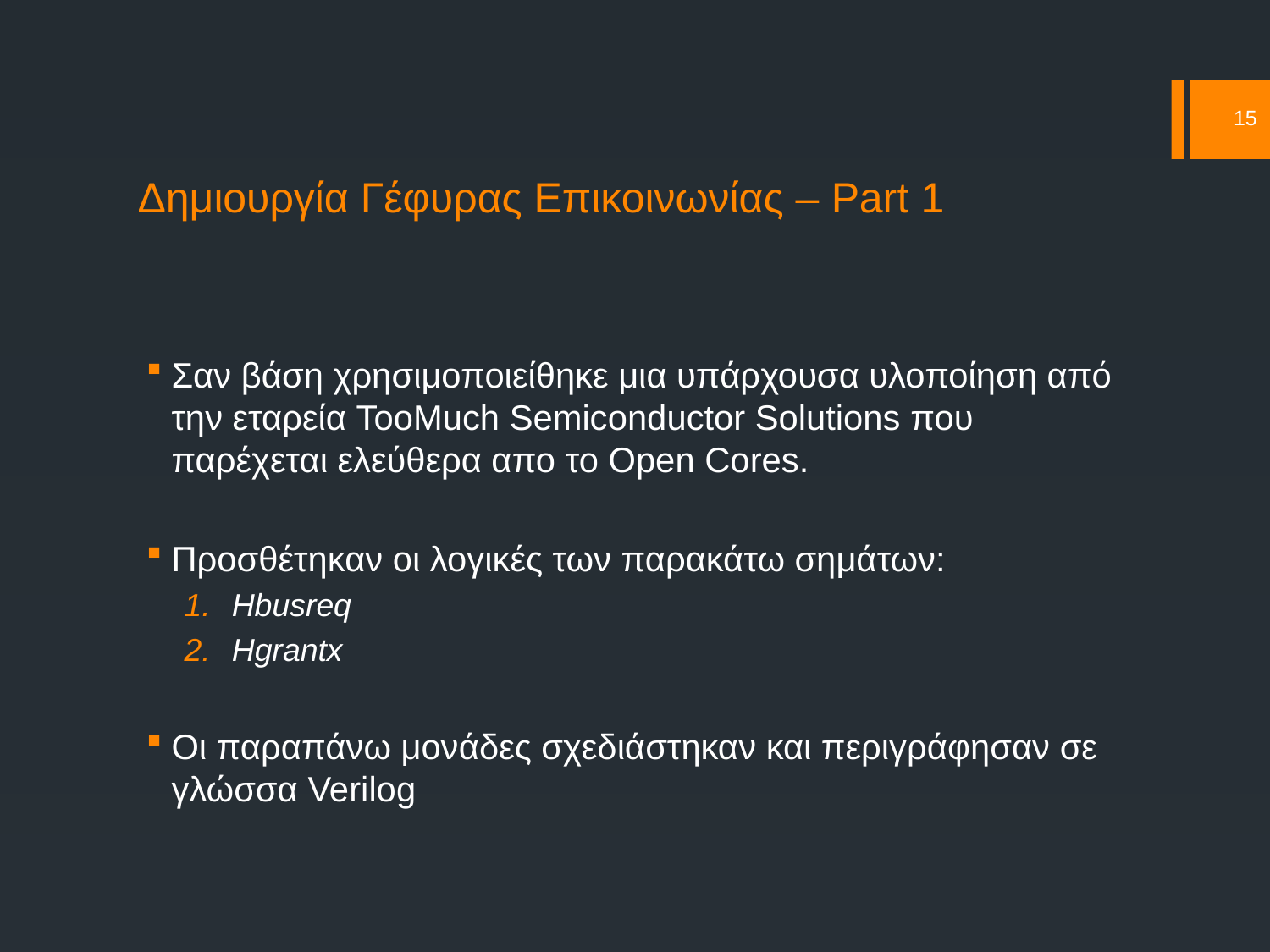

15
# Δημιουργία Γέφυρας Επικοινωνίας – Part 1
Σαν βάση χρησιμοποιείθηκε μια υπάρχουσα υλοποίηση από την εταρεία TooMuch Semiconductor Solutions που παρέχεται ελεύθερα απο το Open Cores.

Προσθέτηκαν οι λογικές των παρακάτω σημάτων:
Hbusreq
Ηgrantx

Οι παραπάνω μονάδες σχεδιάστηκαν και περιγράφησαν σε γλώσσα Verilog